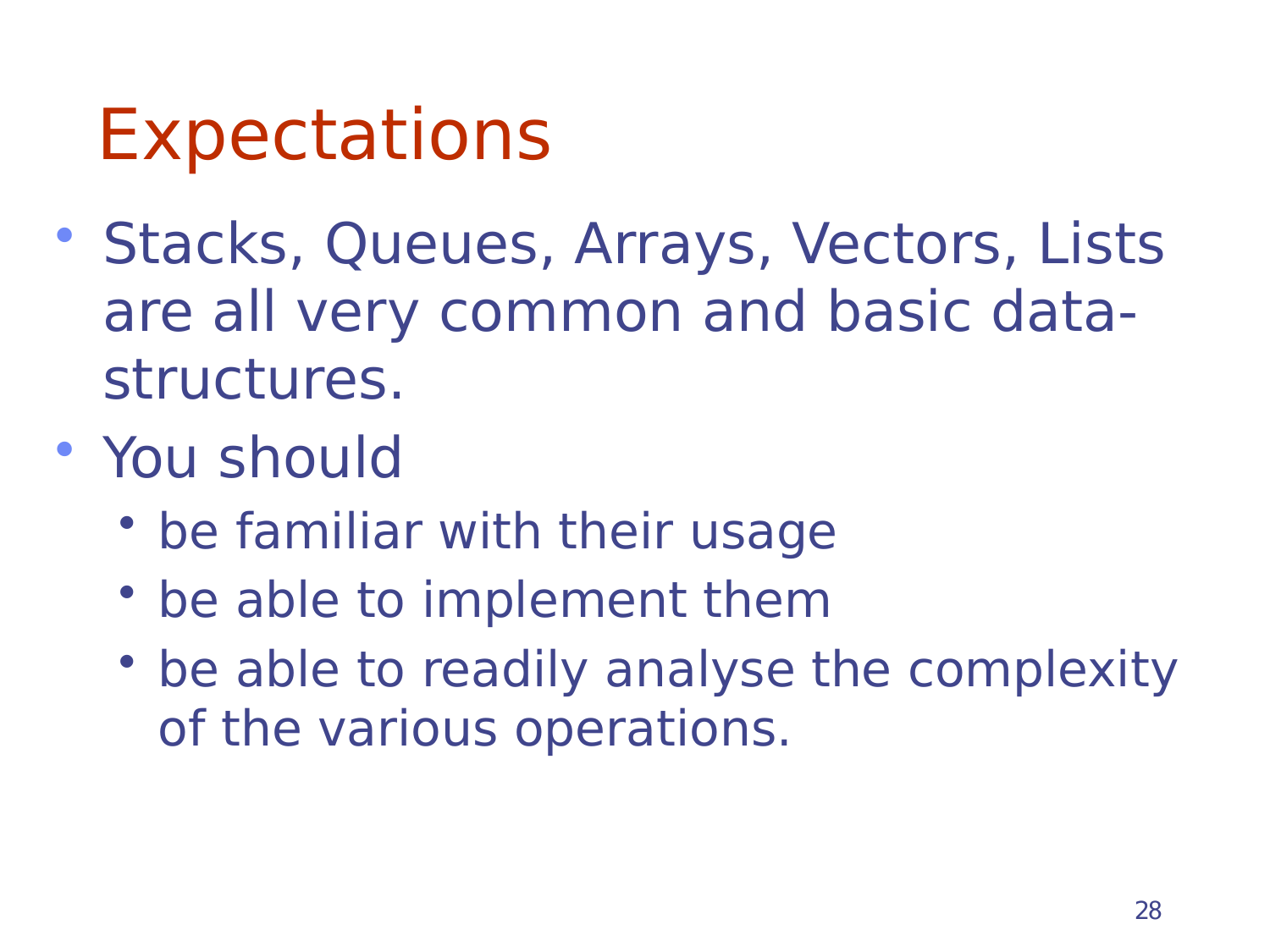

# Expectations
Stacks, Queues, Arrays, Vectors, Lists
are all very common and basic data-structures.
You should
be familiar with their usage
be able to implement them
be able to readily analyse the complexity of the various operations.
28